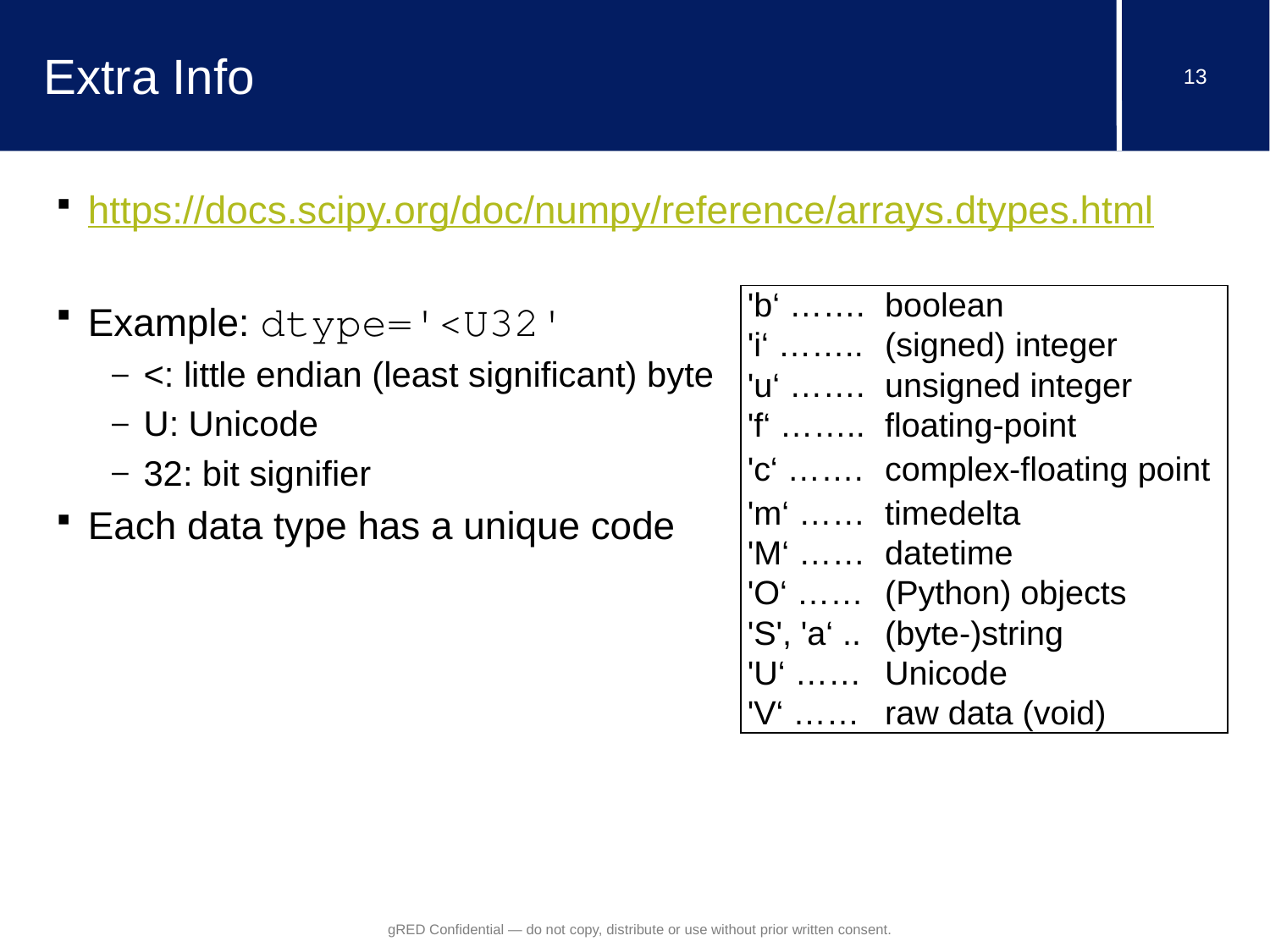

# Extra Info
https://docs.scipy.org/doc/numpy/reference/arrays.dtypes.html

Example: dtype='<U32'
<: little endian (least significant) byte
U: Unicode
32: bit signifier
Each data type has a unique code

| 'b‘ ……. | boolean |
| --- | --- |
| 'i‘ …….. | (signed) integer |
| 'u‘ ……. | unsigned integer |
| 'f‘ …….. | floating-point |
| 'c‘ ……. | complex-floating point |
| 'm‘ …… | timedelta |
| 'M‘ …… | datetime |
| 'O‘ …… | (Python) objects |
| 'S', 'a‘ .. | (byte-)string |
| 'U‘ …… | Unicode |
| 'V‘ …… | raw data (void) |
gRED Confidential — do not copy, distribute or use without prior written consent.